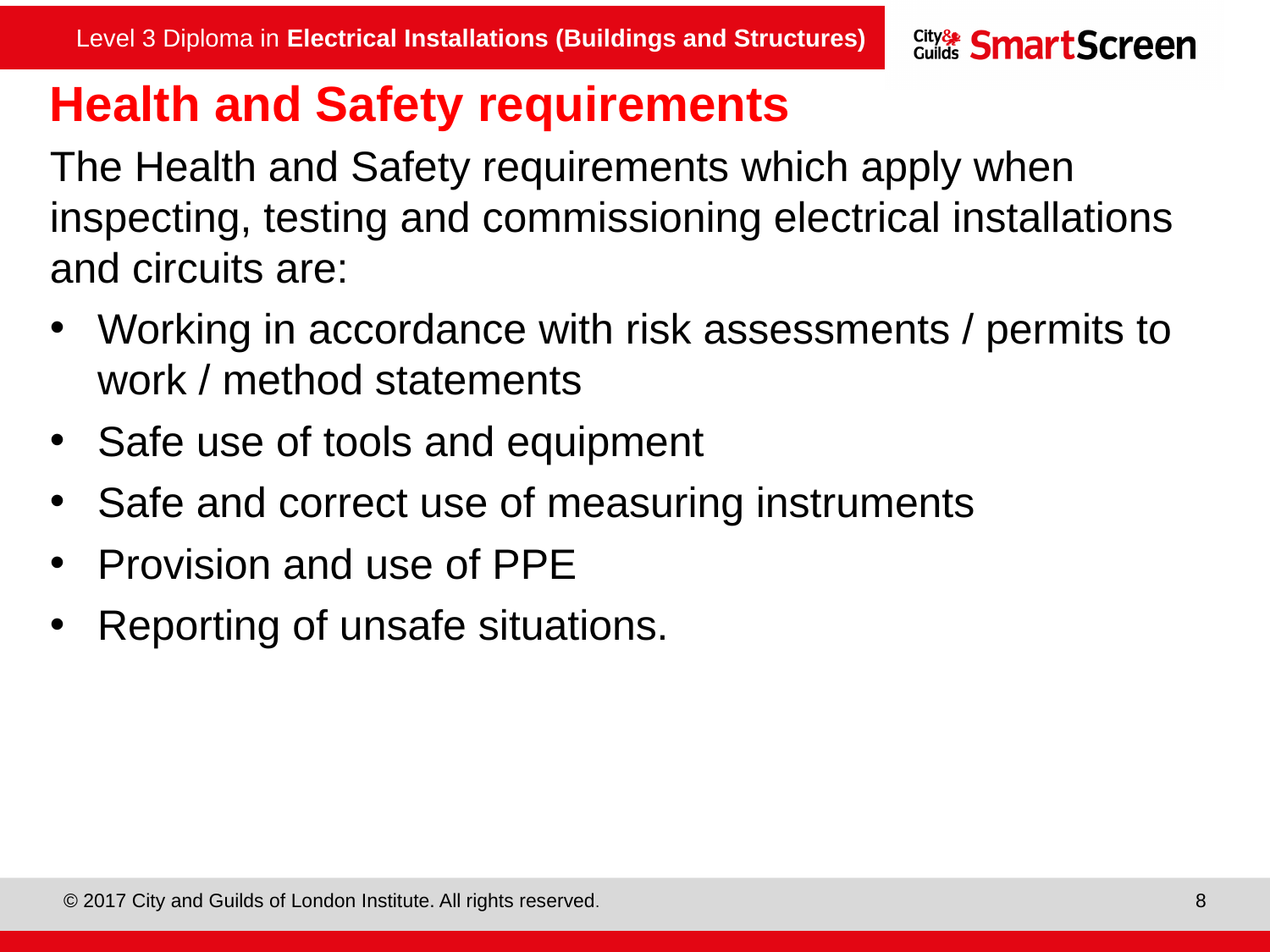

Health and Safety requirements
The Health and Safety requirements which apply when inspecting, testing and commissioning electrical installations and circuits are:
Working in accordance with risk assessments / permits to work / method statements
Safe use of tools and equipment
Safe and correct use of measuring instruments
Provision and use of PPE
Reporting of unsafe situations.